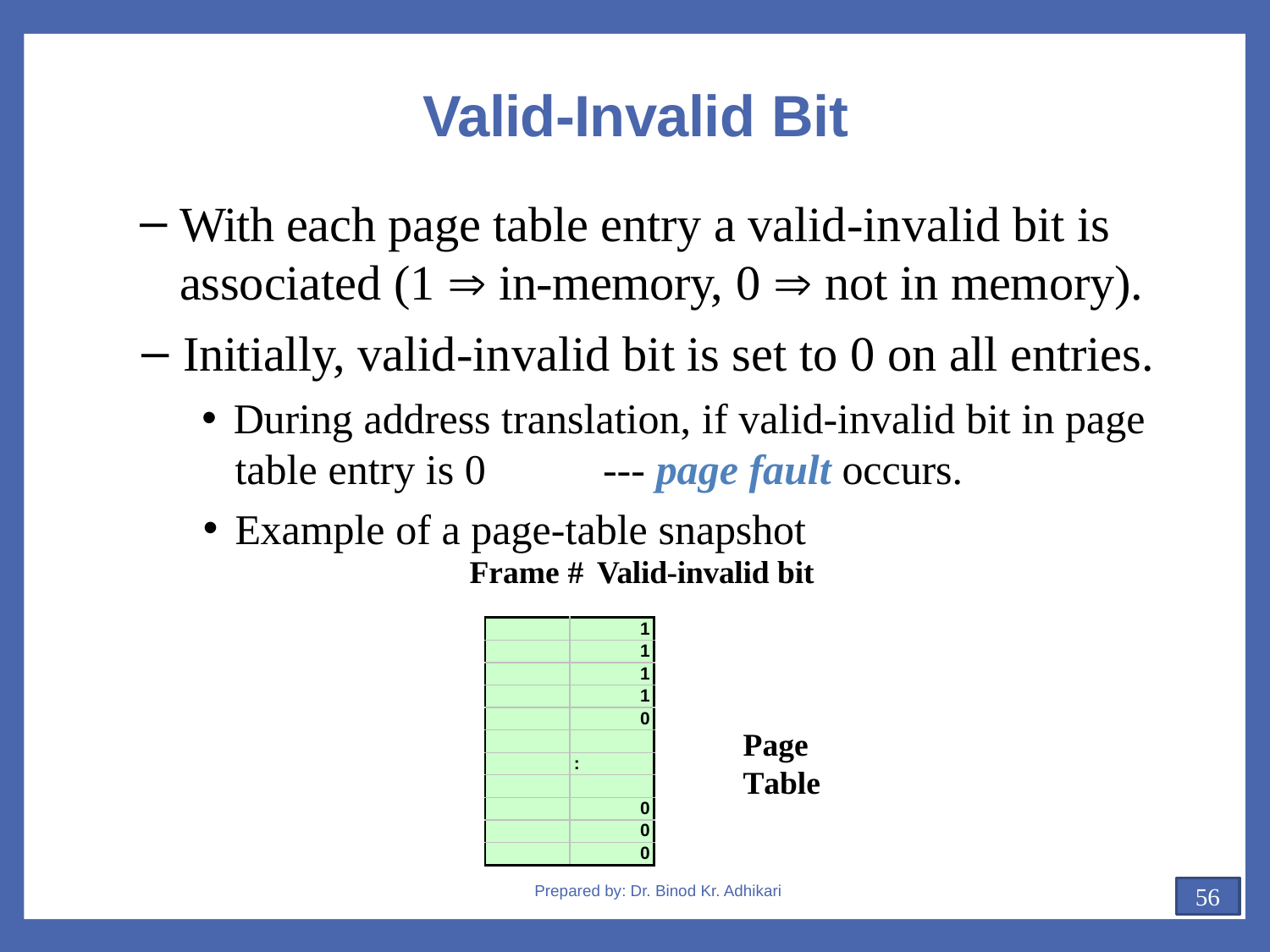

# Valid-Invalid Bit
With each page table entry a valid-invalid bit is  associated (1 ⇒ in-memory, 0 ⇒ not in memory).
Initially, valid-invalid bit is set to 0 on all entries.
During address translation, if valid-invalid bit in page
table entry is 0	--- page fault occurs.
Example of a page-table snapshot
Frame # Valid-invalid bit
|  | 1 |
| --- | --- |
|  | 1 |
|  | 1 |
|  | 1 |
|  | 0 |
|  |  |
|  | : |
|  |  |
|  | 0 |
|  | 0 |
|  | 0 |
Page Table
Prepared by: Dr. Binod Kr. Adhikari